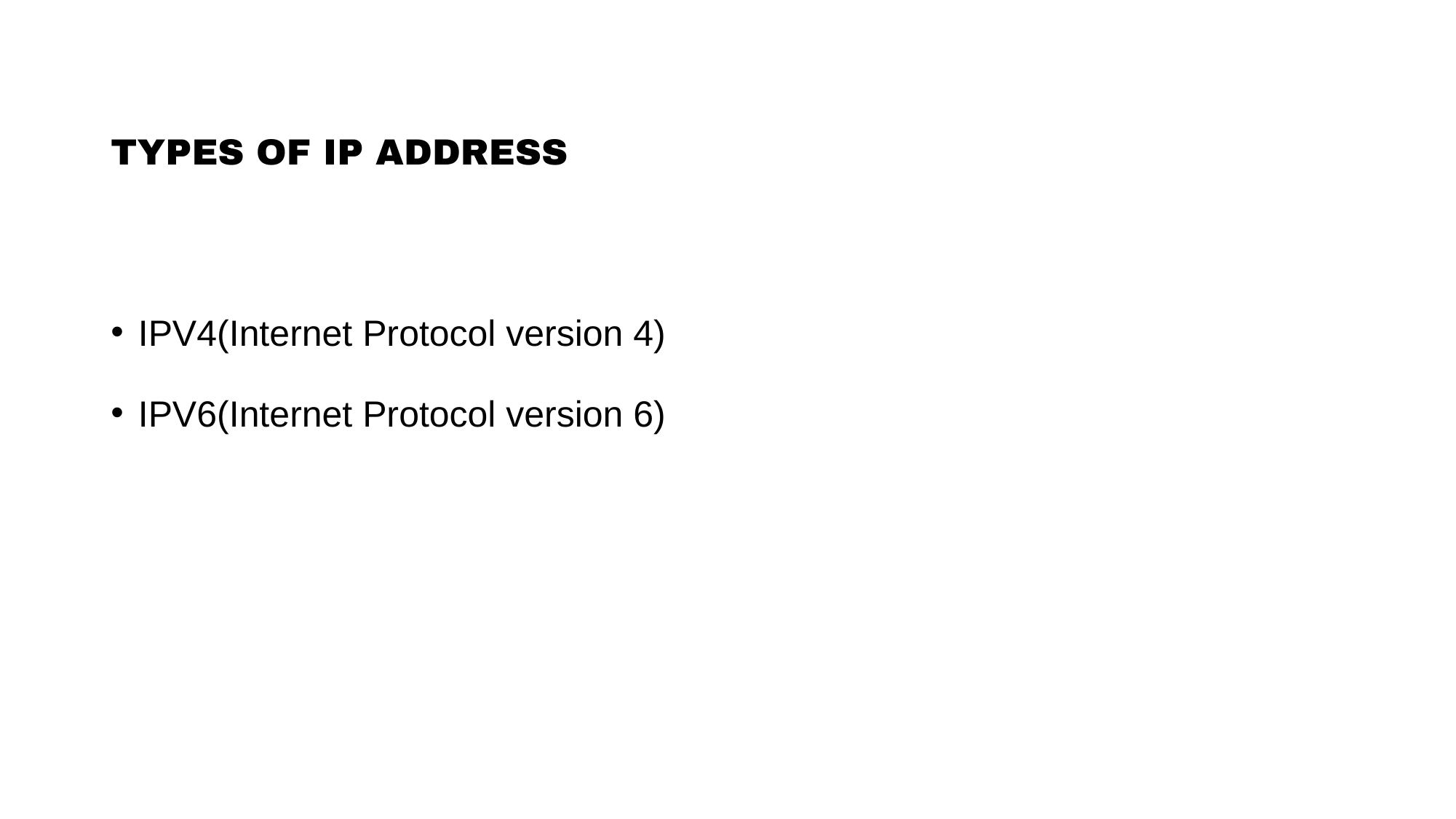

# TYPES OF IP ADDRESS
IPV4(Internet Protocol version 4)
IPV6(Internet Protocol version 6)